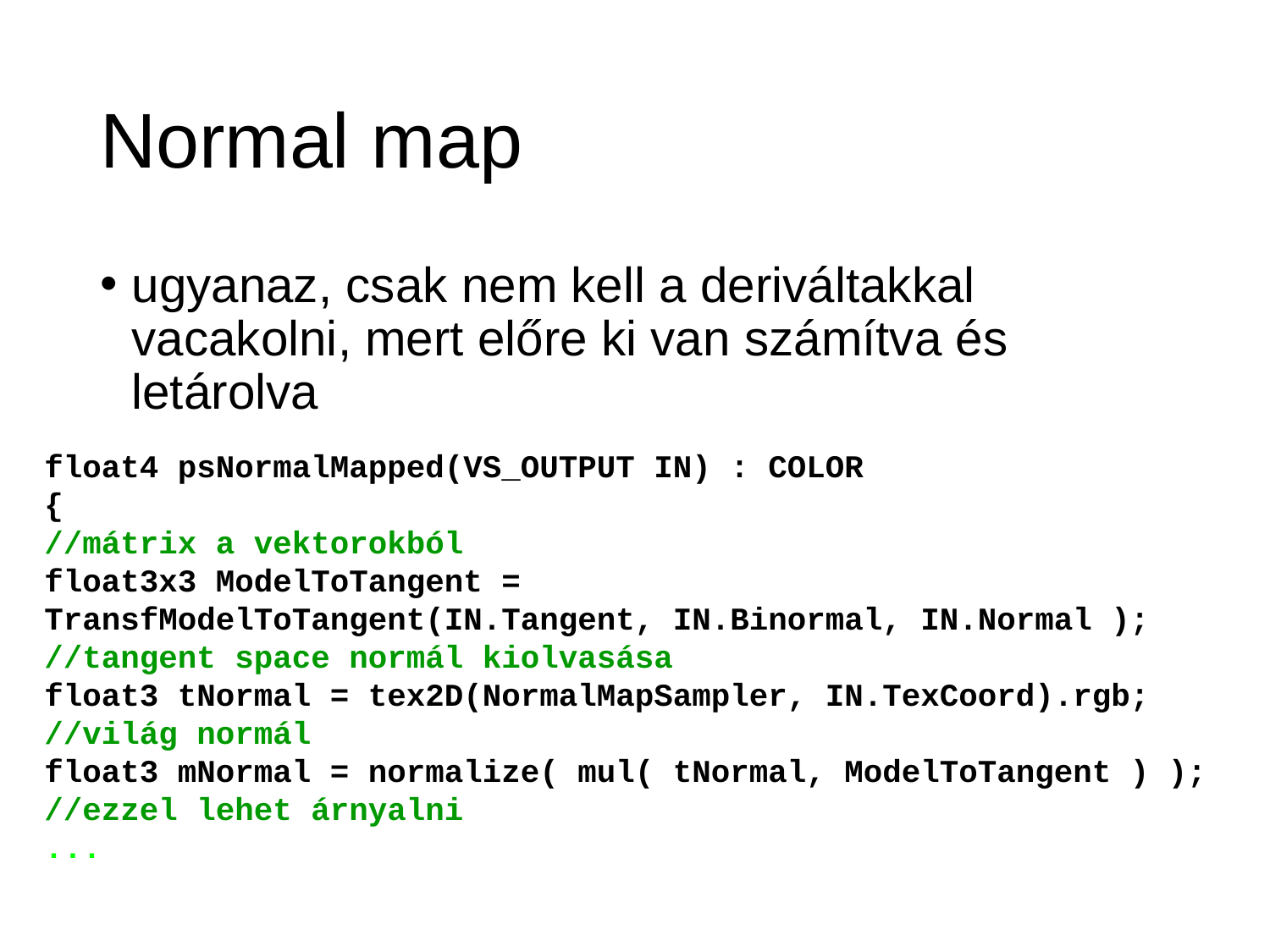

# Normal map
ugyanaz, csak nem kell a deriváltakkal vacakolni, mert előre ki van számítva és letárolva
float4 psNormalMapped(VS_OUTPUT IN) : COLOR
{
//mátrix a vektorokból
float3x3 ModelToTangent =
TransfModelToTangent(IN.Tangent, IN.Binormal, IN.Normal );
//tangent space normál kiolvasása
float3 tNormal = tex2D(NormalMapSampler, IN.TexCoord).rgb;
//világ normál
float3 mNormal = normalize( mul( tNormal, ModelToTangent ) );
//ezzel lehet árnyalni
...